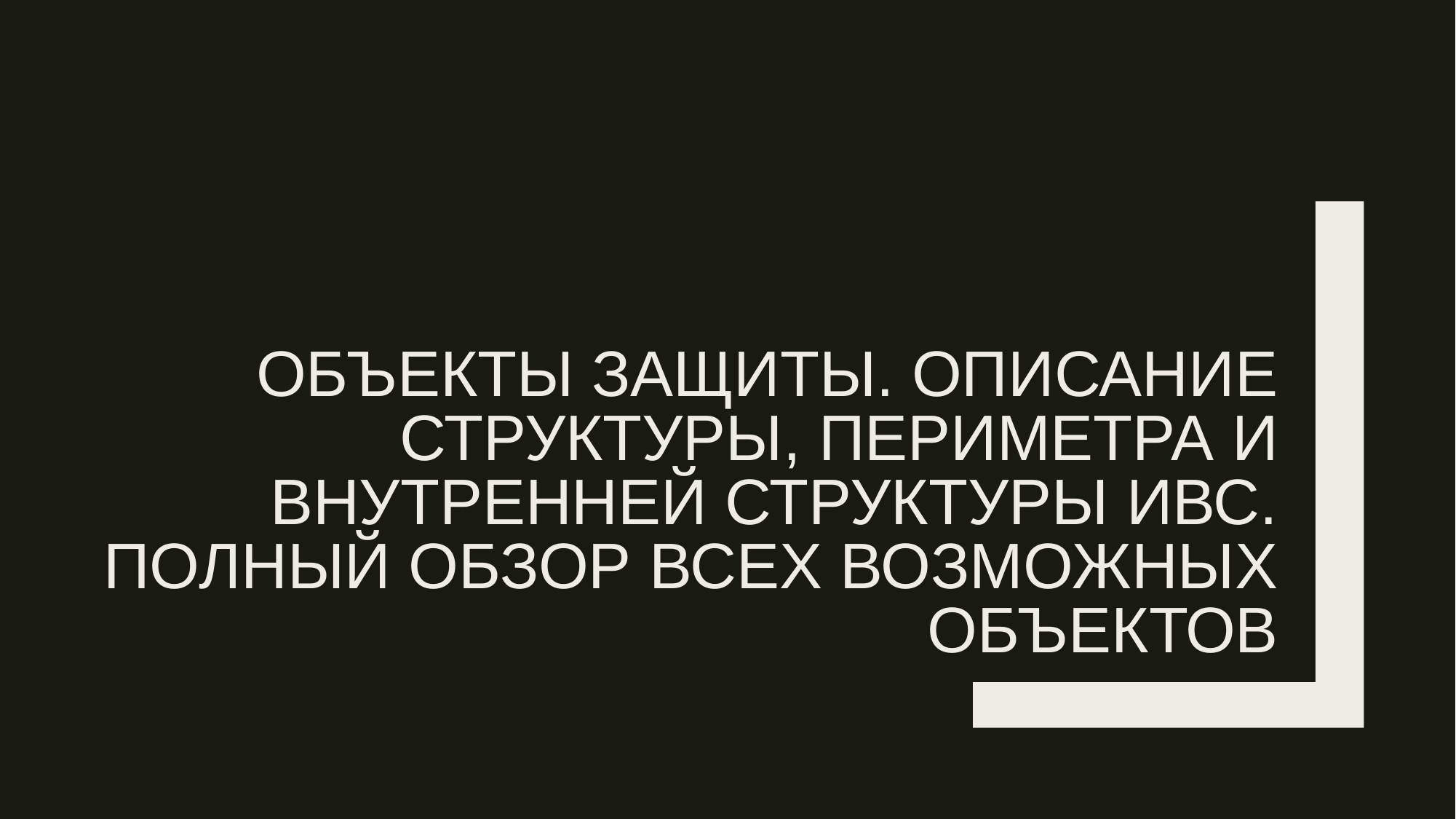

# Объекты защиты. Описание структуры, периметра и внутренней структуры ИВС. Полный обзор всех возможных объектов